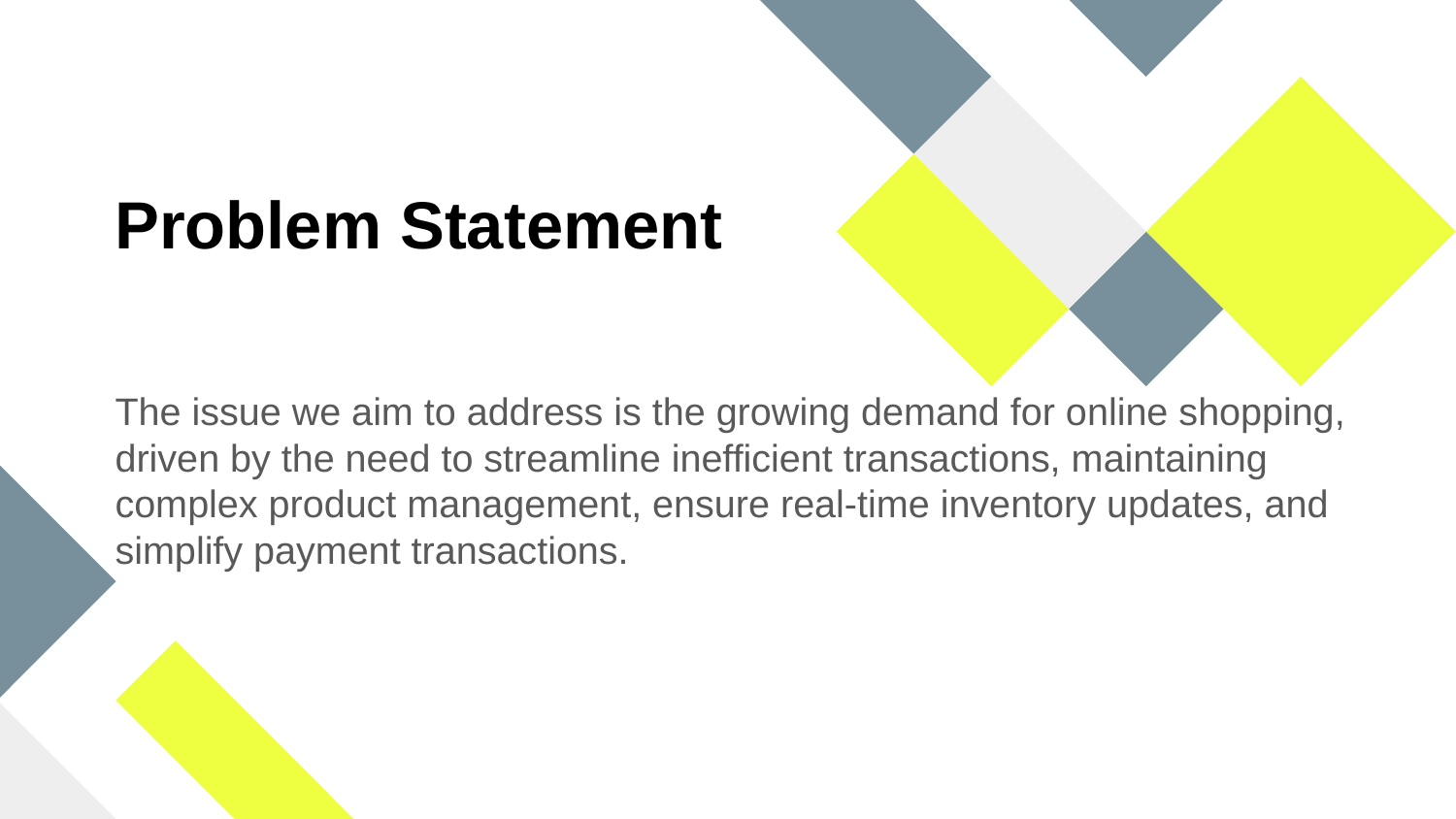

# Problem Statement
The issue we aim to address is the growing demand for online shopping, driven by the need to streamline inefficient transactions, maintaining complex product management, ensure real-time inventory updates, and simplify payment transactions.